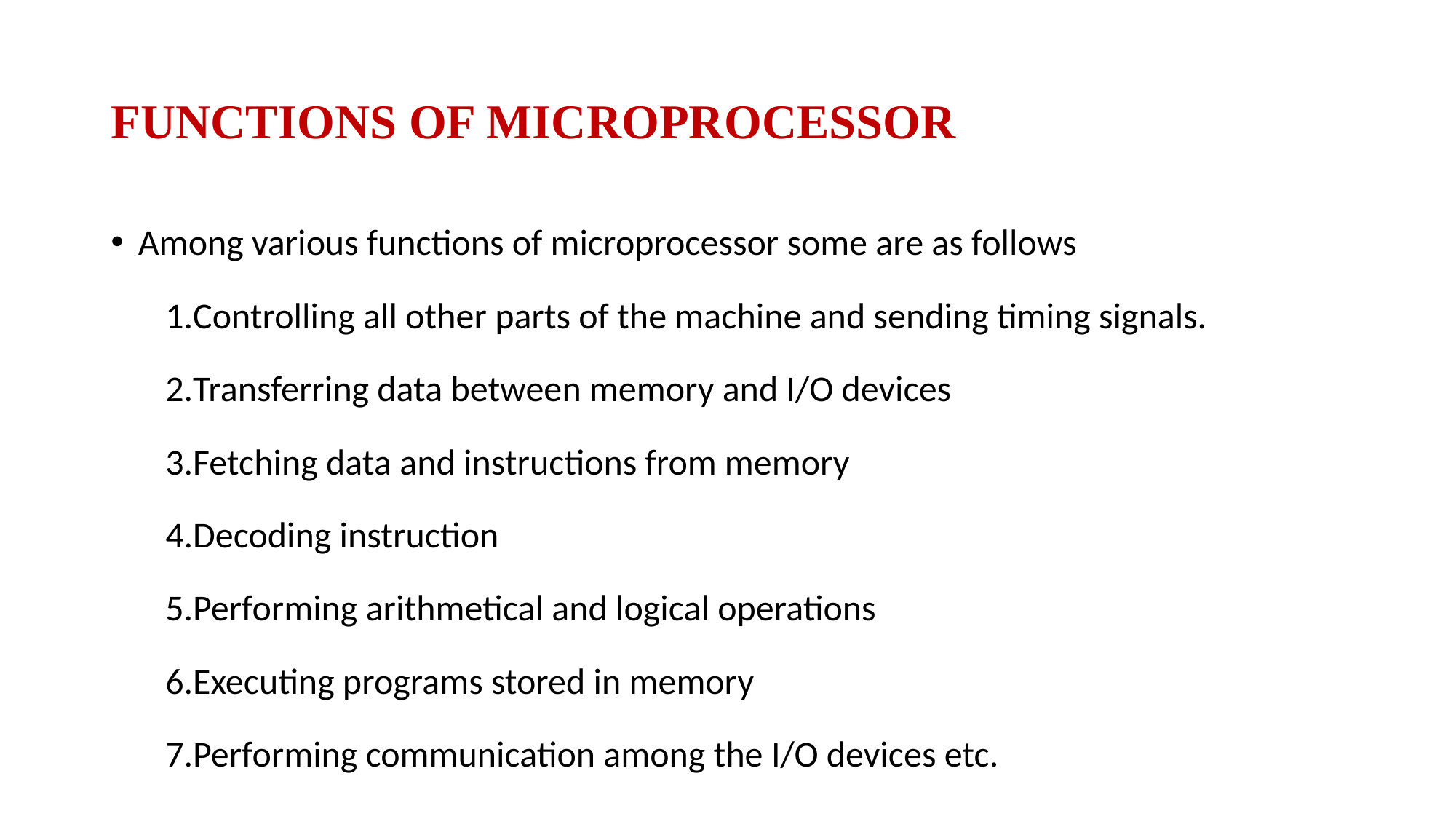

# FUNCTIONS OF MICROPROCESSOR
Among various functions of microprocessor some are as follows
Controlling all other parts of the machine and sending timing signals.
Transferring data between memory and I/O devices
Fetching data and instructions from memory
Decoding instruction
Performing arithmetical and logical operations
Executing programs stored in memory
Performing communication among the I/O devices etc.